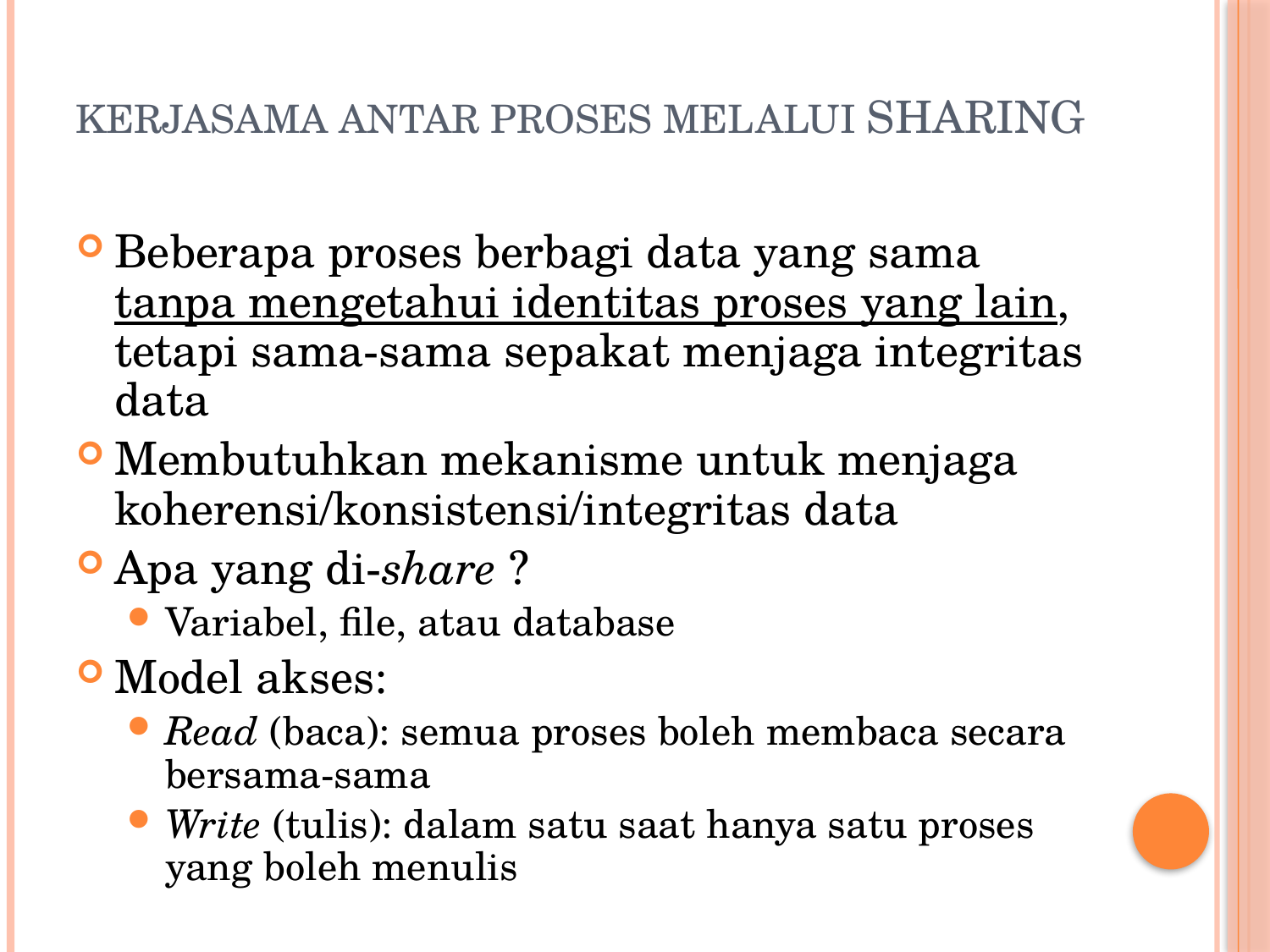

# Kerjasama Antar Proses melalui Sharing
Beberapa proses berbagi data yang sama tanpa mengetahui identitas proses yang lain, tetapi sama-sama sepakat menjaga integritas data
Membutuhkan mekanisme untuk menjaga koherensi/konsistensi/integritas data
Apa yang di-share ?
Variabel, file, atau database
Model akses:
Read (baca): semua proses boleh membaca secara bersama-sama
Write (tulis): dalam satu saat hanya satu proses yang boleh menulis